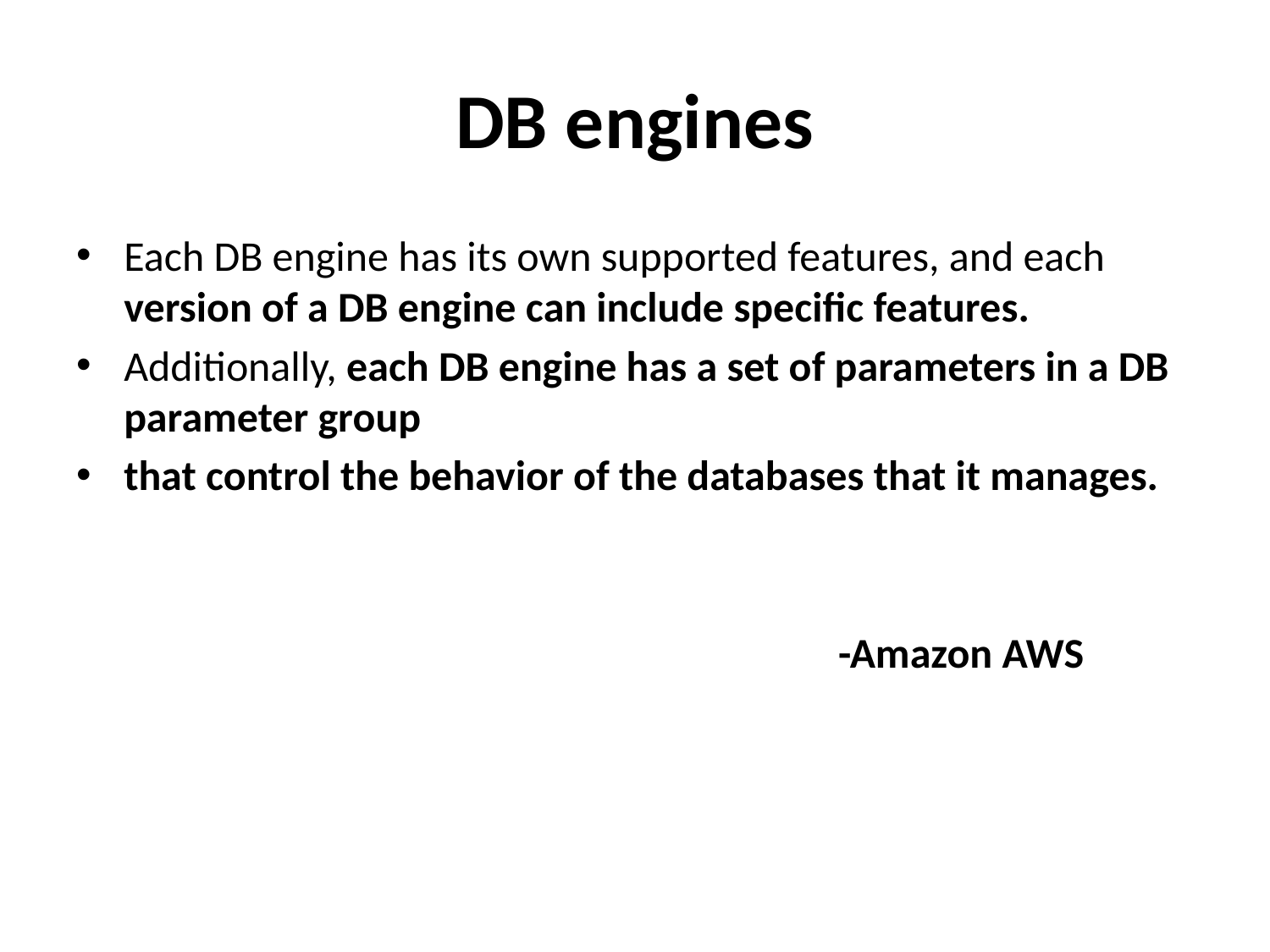

# DB engines
Each DB engine has its own supported features, and each version of a DB engine can include specific features.
Additionally, each DB engine has a set of parameters in a DB parameter group
that control the behavior of the databases that it manages.

						-Amazon AWS